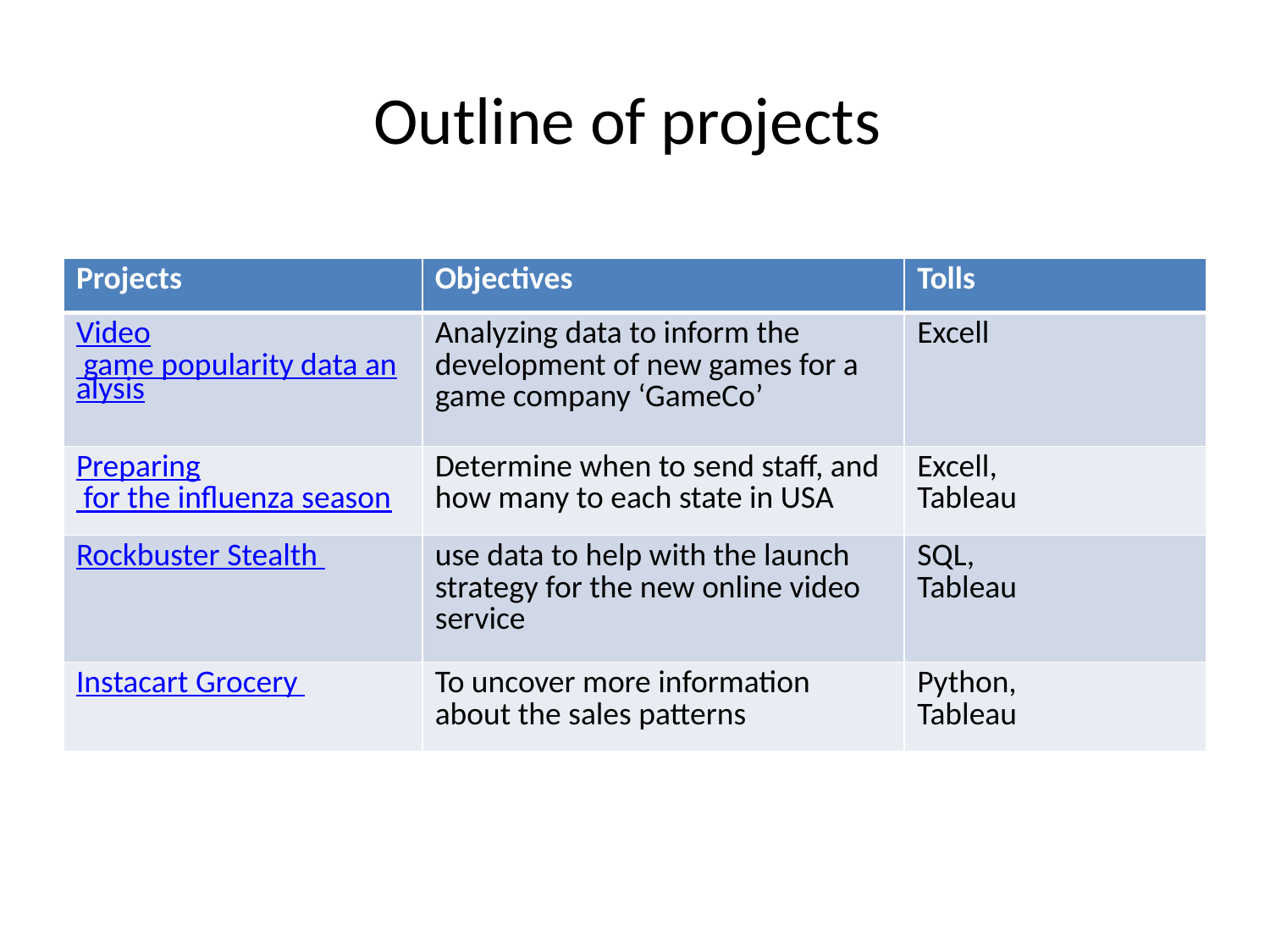

# Outline of projects
| Projects | Objectives | Tolls |
| --- | --- | --- |
| Video game popularity data analysis | Analyzing data to inform the development of new games for a game company ‘GameCo’ | Excell |
| Preparing for the influenza season | Determine when to send staff, and how many to each state in USA | Excell, Tableau |
| Rockbuster Stealth | use data to help with the launch strategy for the new online video service | SQL, Tableau |
| Instacart Grocery | To uncover more information about the sales patterns | Python, Tableau |